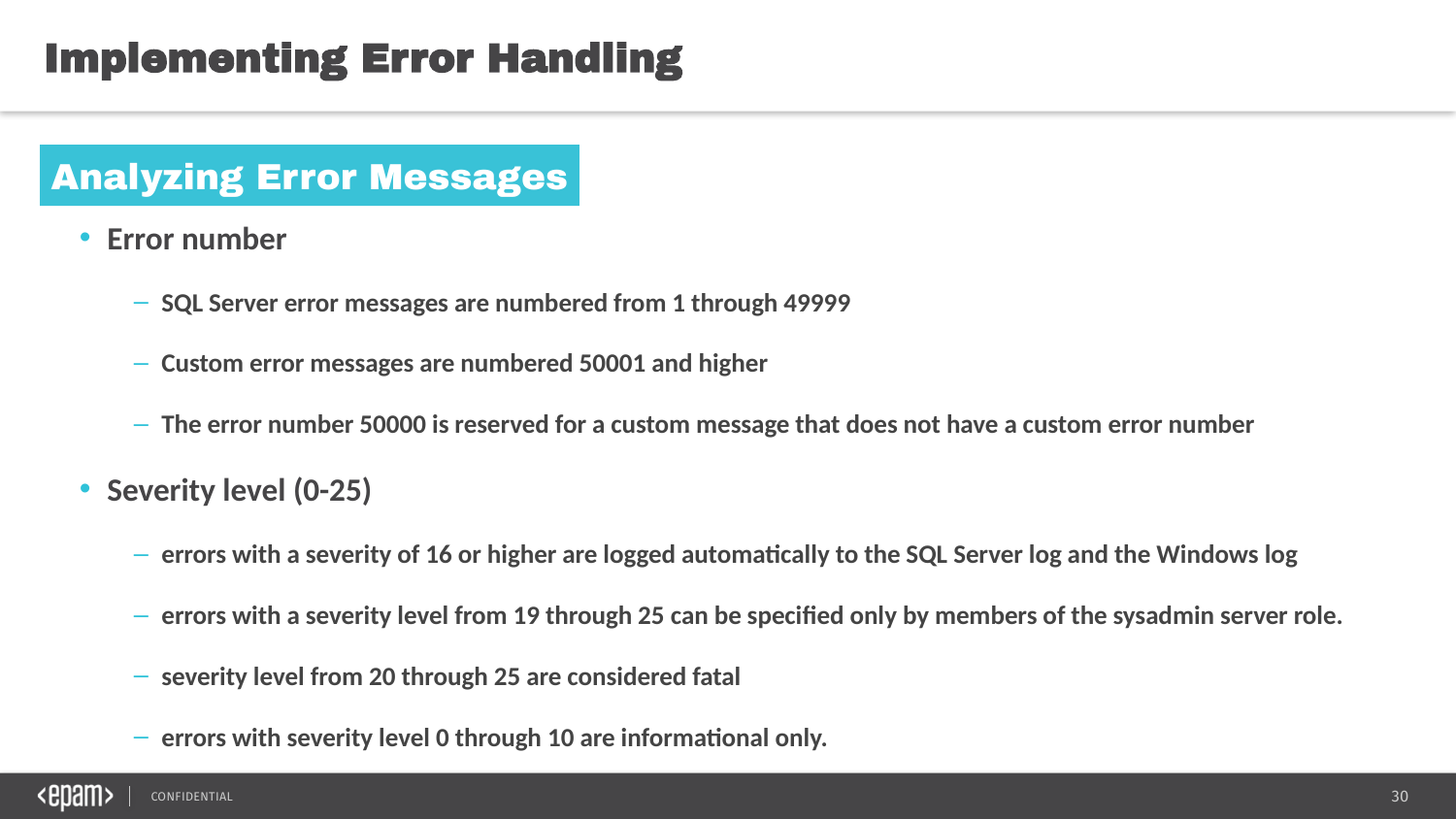

Implementing Error Handling
Analyzing Error Messages
Error number
SQL Server error messages are numbered from 1 through 49999
Custom error messages are numbered 50001 and higher
The error number 50000 is reserved for a custom message that does not have a custom error number
Severity level (0-25)
errors with a severity of 16 or higher are logged automatically to the SQL Server log and the Windows log
errors with a severity level from 19 through 25 can be specified only by members of the sysadmin server role.
severity level from 20 through 25 are considered fatal
errors with severity level 0 through 10 are informational only.